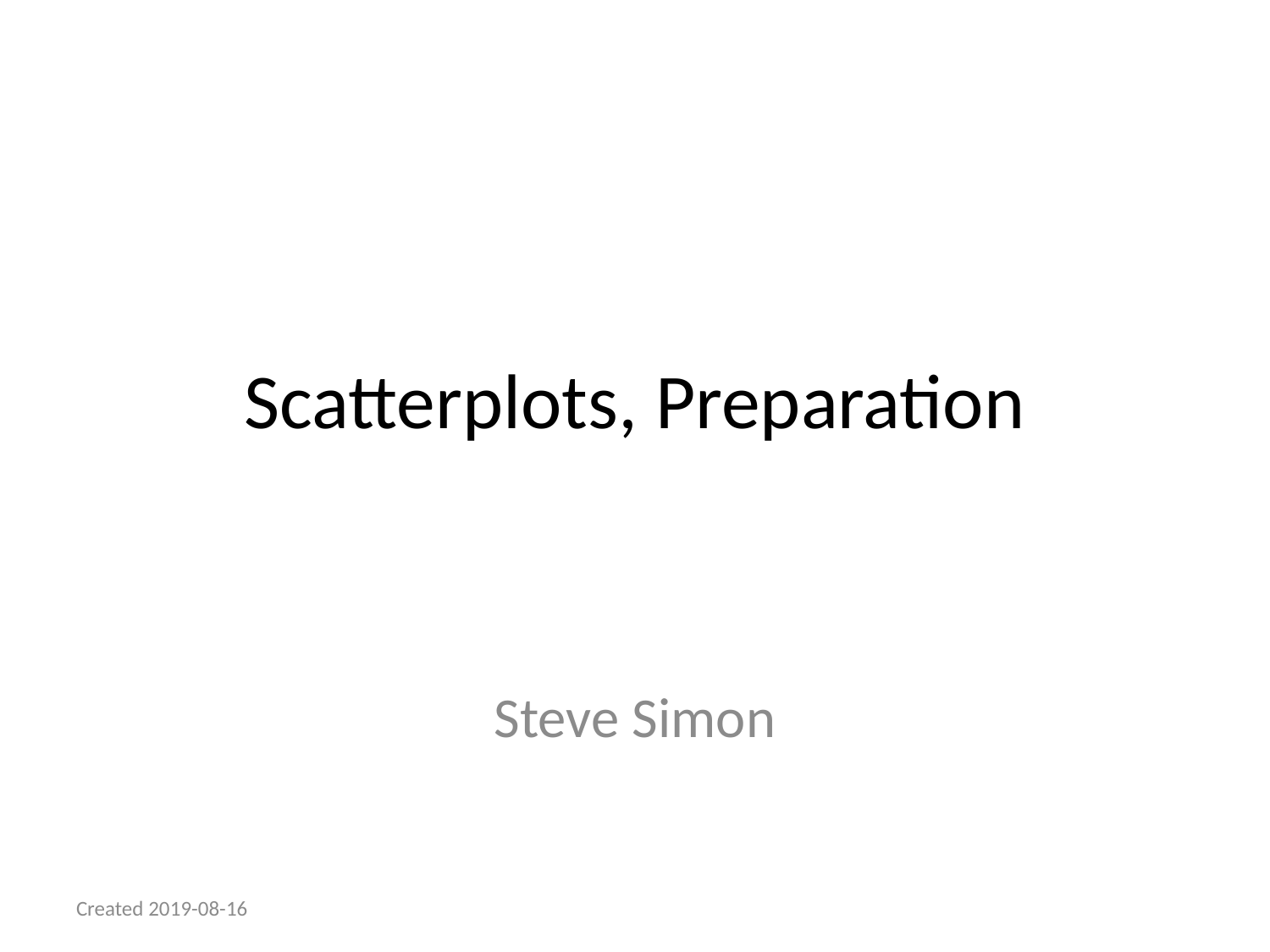

# Scatterplots, Preparation
Steve Simon
Created 2019-08-16